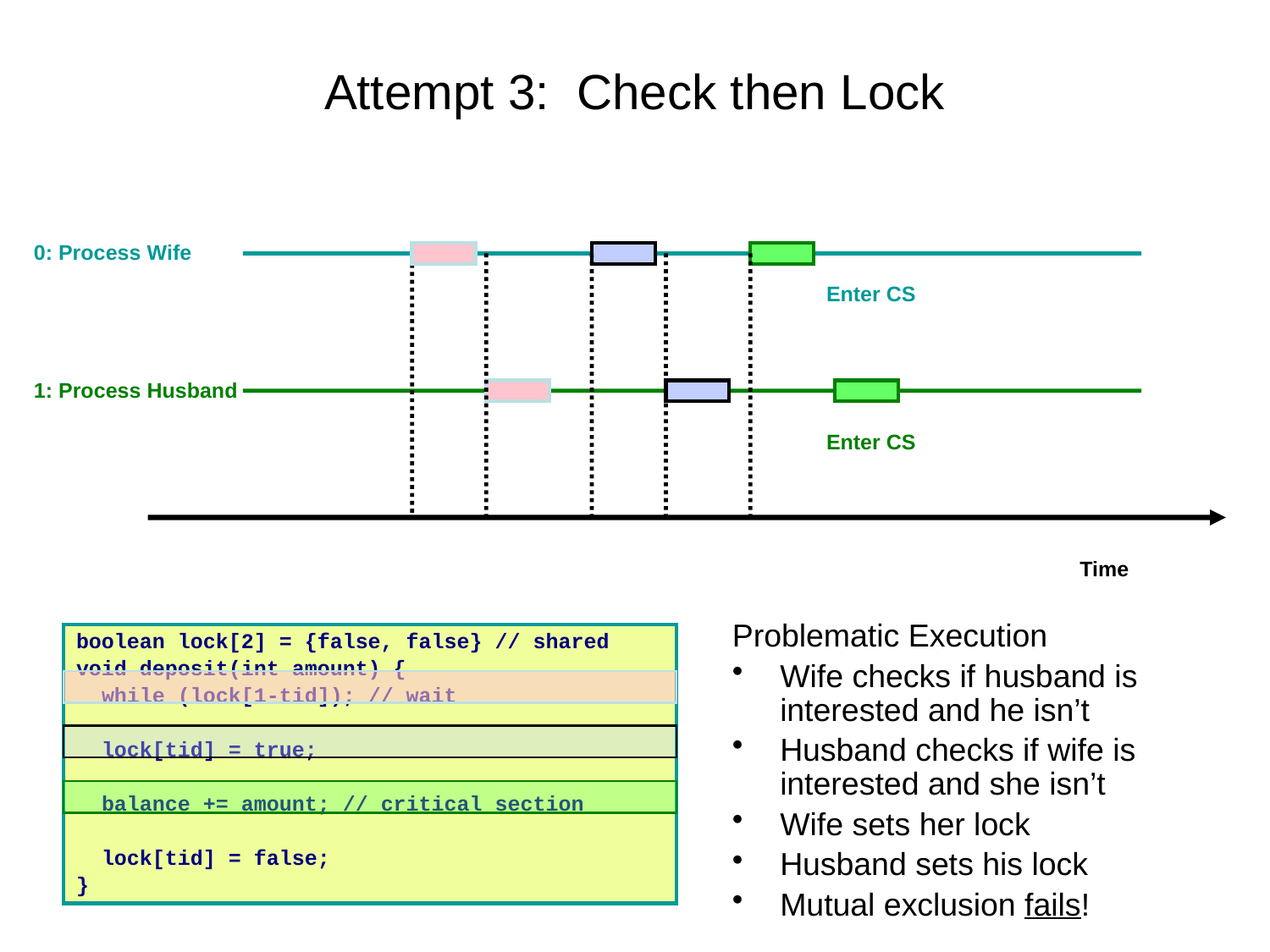

# Attempt 3:  Check then Lock
0: Process Wife

Enter CS
1: Process Husband

Enter CS

Time
boolean lock[2] = {false, false} // shared
void deposit(int amount) {
  while (lock[1-tid]); // wait

  lock[tid] = true;

  balance += amount; // critical section

  lock[tid] = false;
}
Problematic Execution
Wife checks if husband is interested and he isn’t
Husband checks if wife is interested and she isn’t
Wife sets her lock
Husband sets his lock
Mutual exclusion fails!